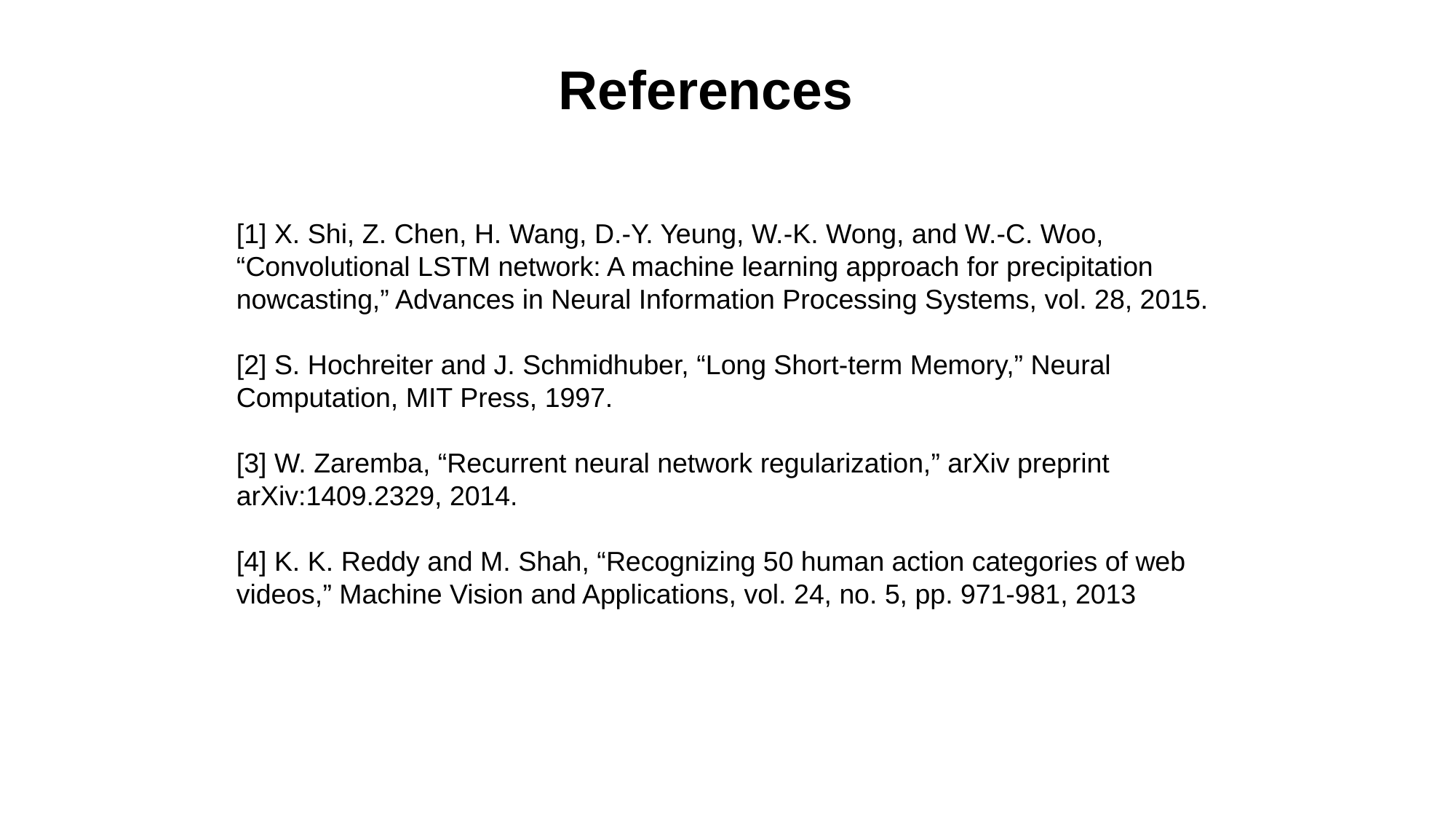

# References
[1] X. Shi, Z. Chen, H. Wang, D.-Y. Yeung, W.-K. Wong, and W.-C. Woo,
“Convolutional LSTM network: A machine learning approach for precipitation
nowcasting,” Advances in Neural Information Processing Systems, vol. 28, 2015.

[2] S. Hochreiter and J. Schmidhuber, “Long Short-term Memory,” Neural
Computation, MIT Press, 1997.

[3] W. Zaremba, “Recurrent neural network regularization,” arXiv preprint
arXiv:1409.2329, 2014.

[4] K. K. Reddy and M. Shah, “Recognizing 50 human action categories of web
videos,” Machine Vision and Applications, vol. 24, no. 5, pp. 971-981, 2013